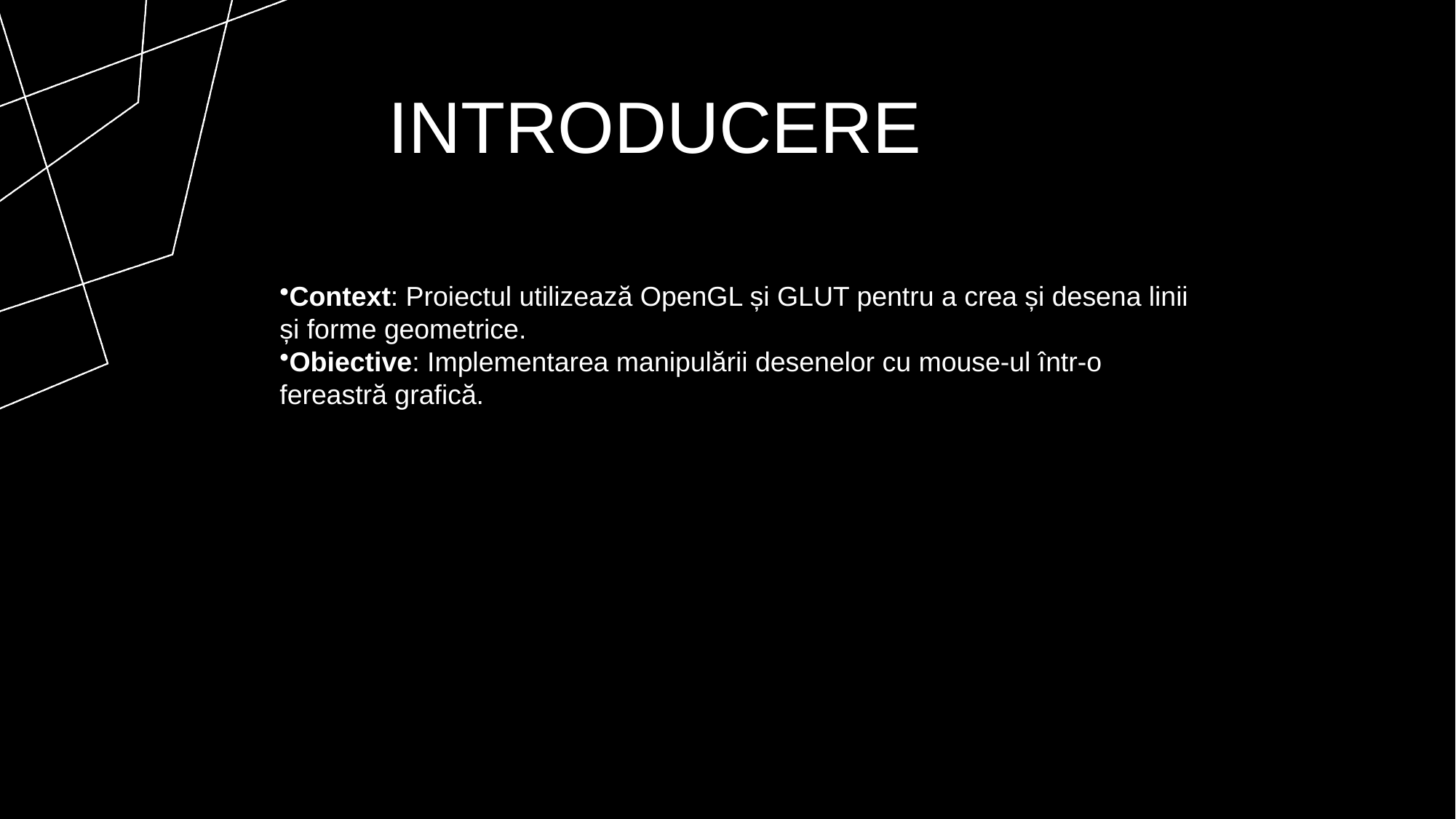

# Introducere
Context: Proiectul utilizează OpenGL și GLUT pentru a crea și desena linii și forme geometrice.
Obiective: Implementarea manipulării desenelor cu mouse-ul într-o fereastră grafică.